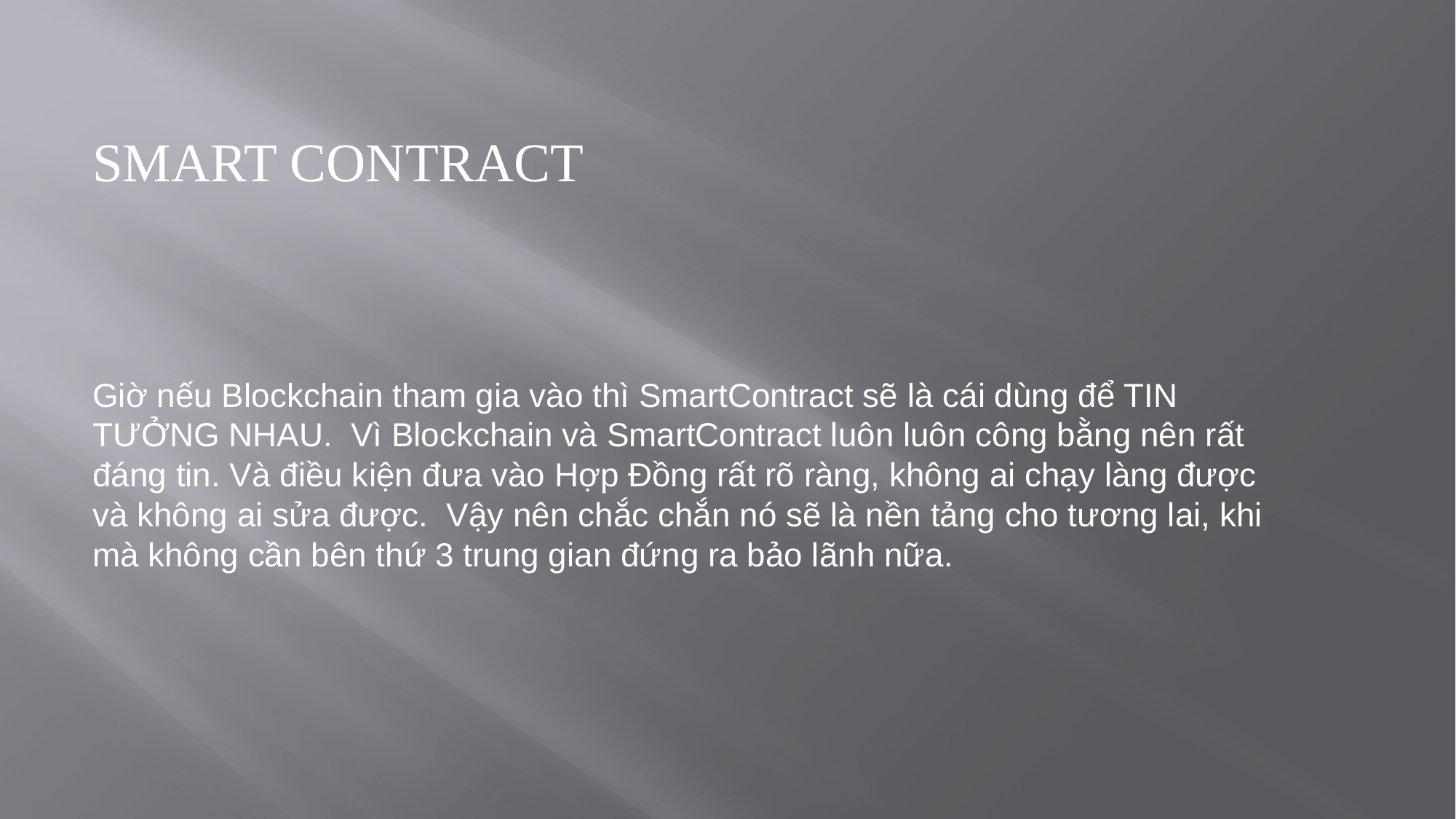

Smart Contract
Giờ nếu Blockchain tham gia vào thì SmartContract sẽ là cái dùng để TIN TƯỞNG NHAU.  Vì Blockchain và SmartContract luôn luôn công bằng nên rất đáng tin. Và điều kiện đưa vào Hợp Đồng rất rõ ràng, không ai chạy làng được và không ai sửa được.  Vậy nên chắc chắn nó sẽ là nền tảng cho tương lai, khi mà không cần bên thứ 3 trung gian đứng ra bảo lãnh nữa.